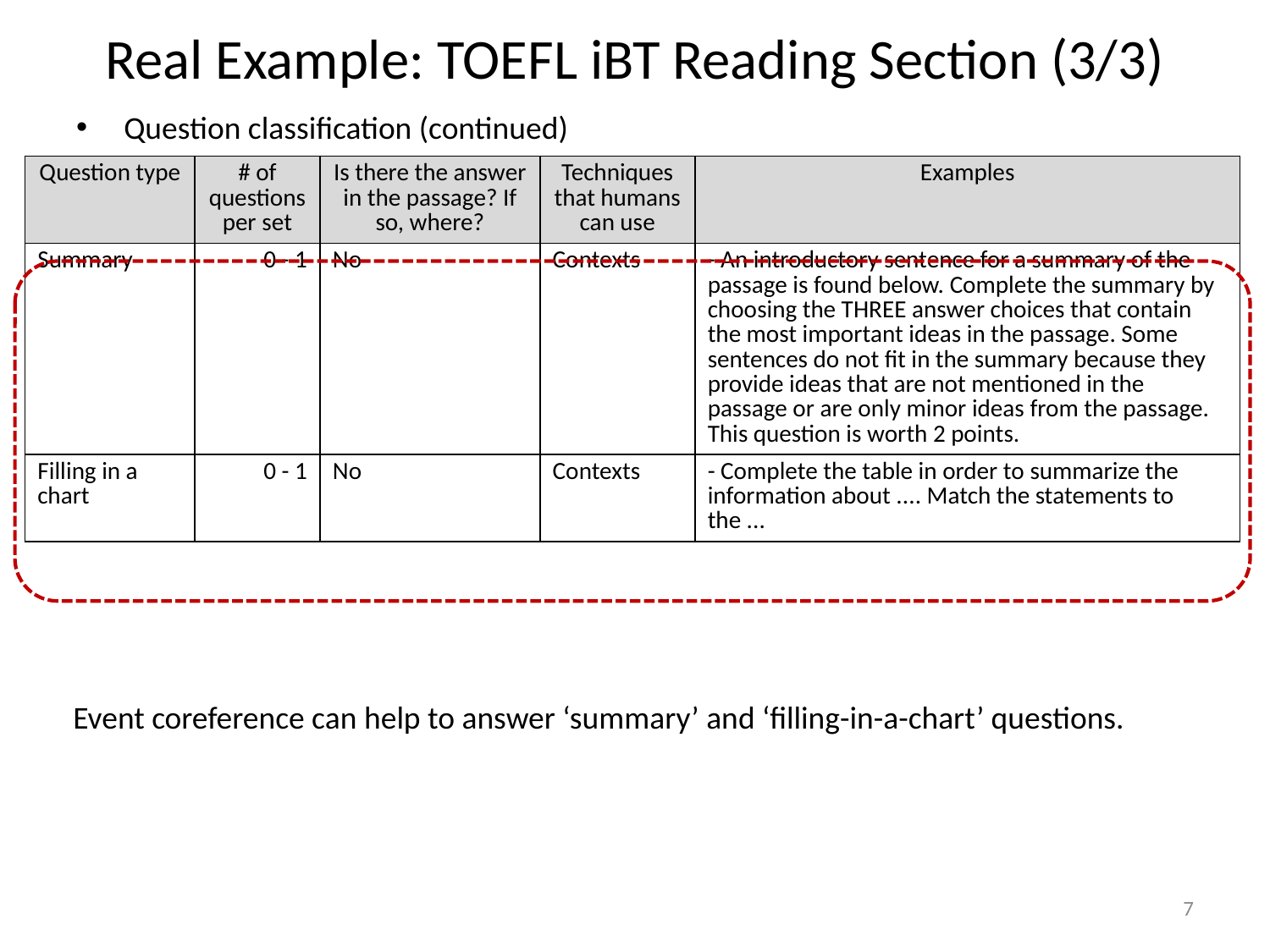

# Real Example: TOEFL iBT Reading Section (3/3)
Question classification (continued)
| Question type | # of questions per set | Is there the answer in the passage? If so, where? | Techniques that humans can use | Examples |
| --- | --- | --- | --- | --- |
| Summary | 0 - 1 | No | Contexts | - An introductory sentence for a summary of the passage is found below. Complete the summary by choosing the THREE answer choices that contain the most important ideas in the passage. Some sentences do not fit in the summary because they provide ideas that are not mentioned in the passage or are only minor ideas from the passage. This question is worth 2 points. |
| Filling in a chart | 0 - 1 | No | Contexts | - Complete the table in order to summarize the information about .... Match the statements to the ... |

Event coreference can help to answer ‘summary’ and ‘filling-in-a-chart’ questions.
7